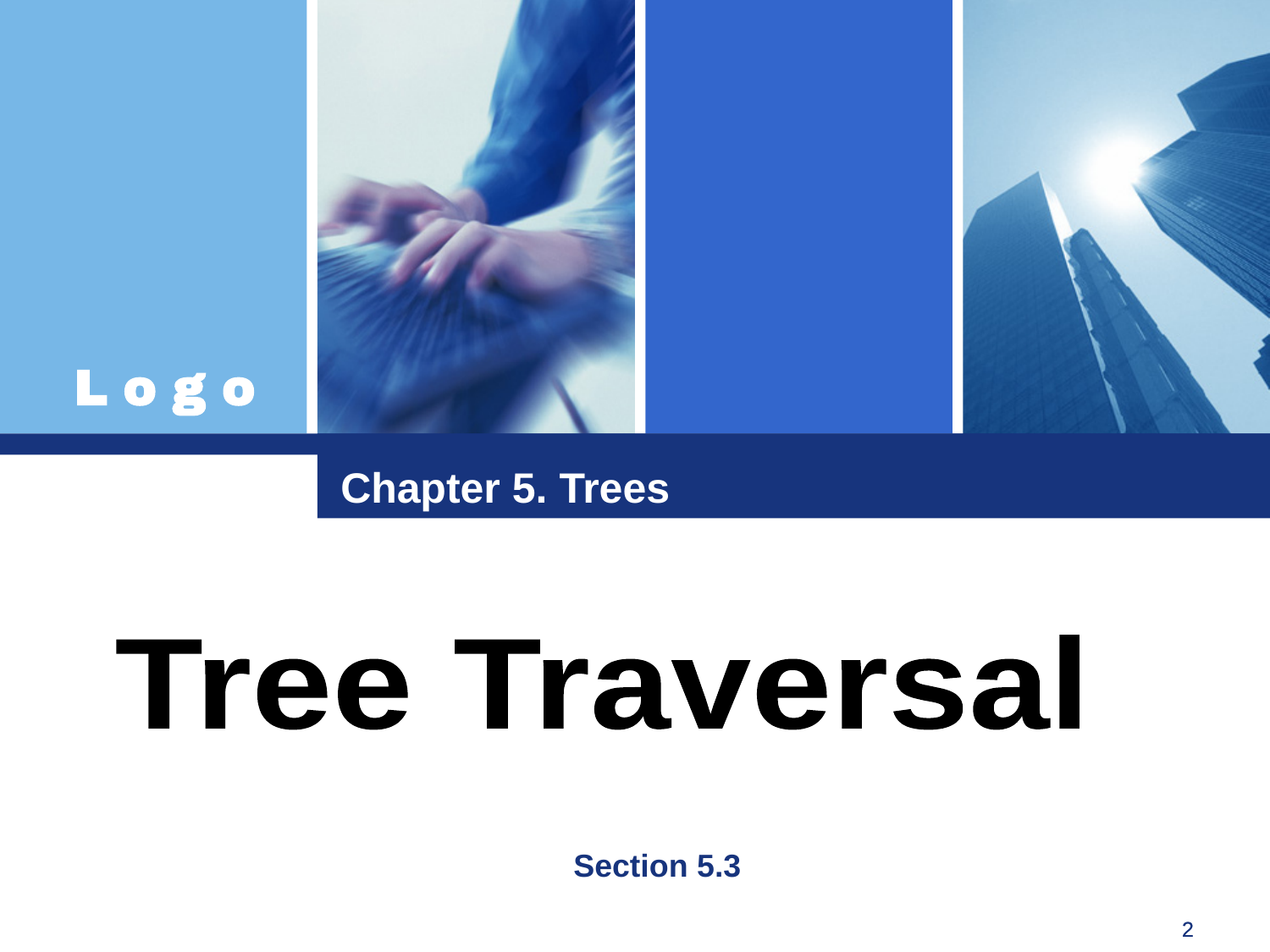

Chapter 5. Trees
Tree Traversal
Section 5.3
2
2